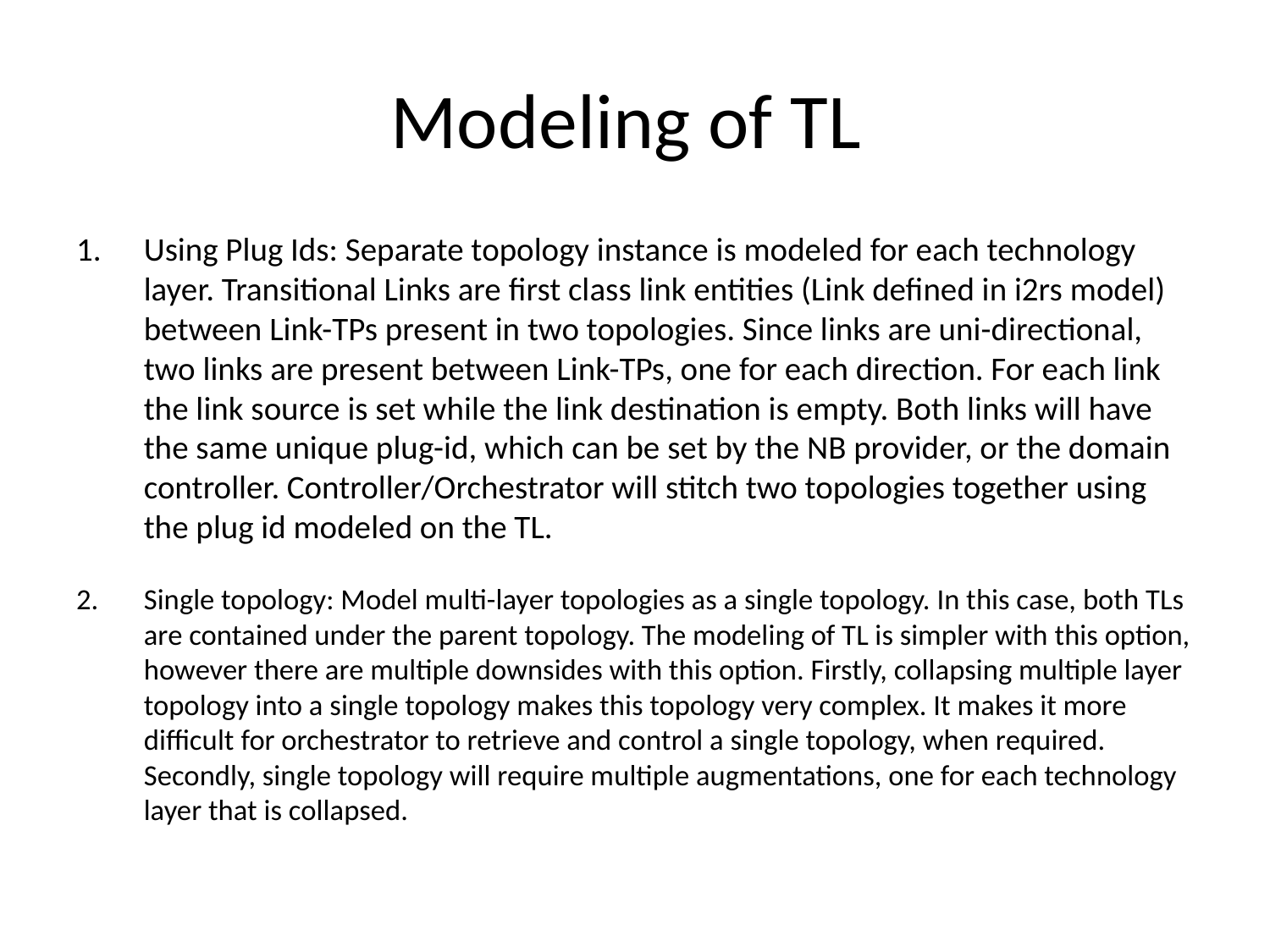

# Modeling of TL
Using Plug Ids: Separate topology instance is modeled for each technology layer. Transitional Links are first class link entities (Link defined in i2rs model) between Link-TPs present in two topologies. Since links are uni-directional, two links are present between Link-TPs, one for each direction. For each link the link source is set while the link destination is empty. Both links will have the same unique plug-id, which can be set by the NB provider, or the domain controller. Controller/Orchestrator will stitch two topologies together using the plug id modeled on the TL.

Single topology: Model multi-layer topologies as a single topology. In this case, both TLs are contained under the parent topology. The modeling of TL is simpler with this option, however there are multiple downsides with this option. Firstly, collapsing multiple layer topology into a single topology makes this topology very complex. It makes it more difficult for orchestrator to retrieve and control a single topology, when required. Secondly, single topology will require multiple augmentations, one for each technology layer that is collapsed.